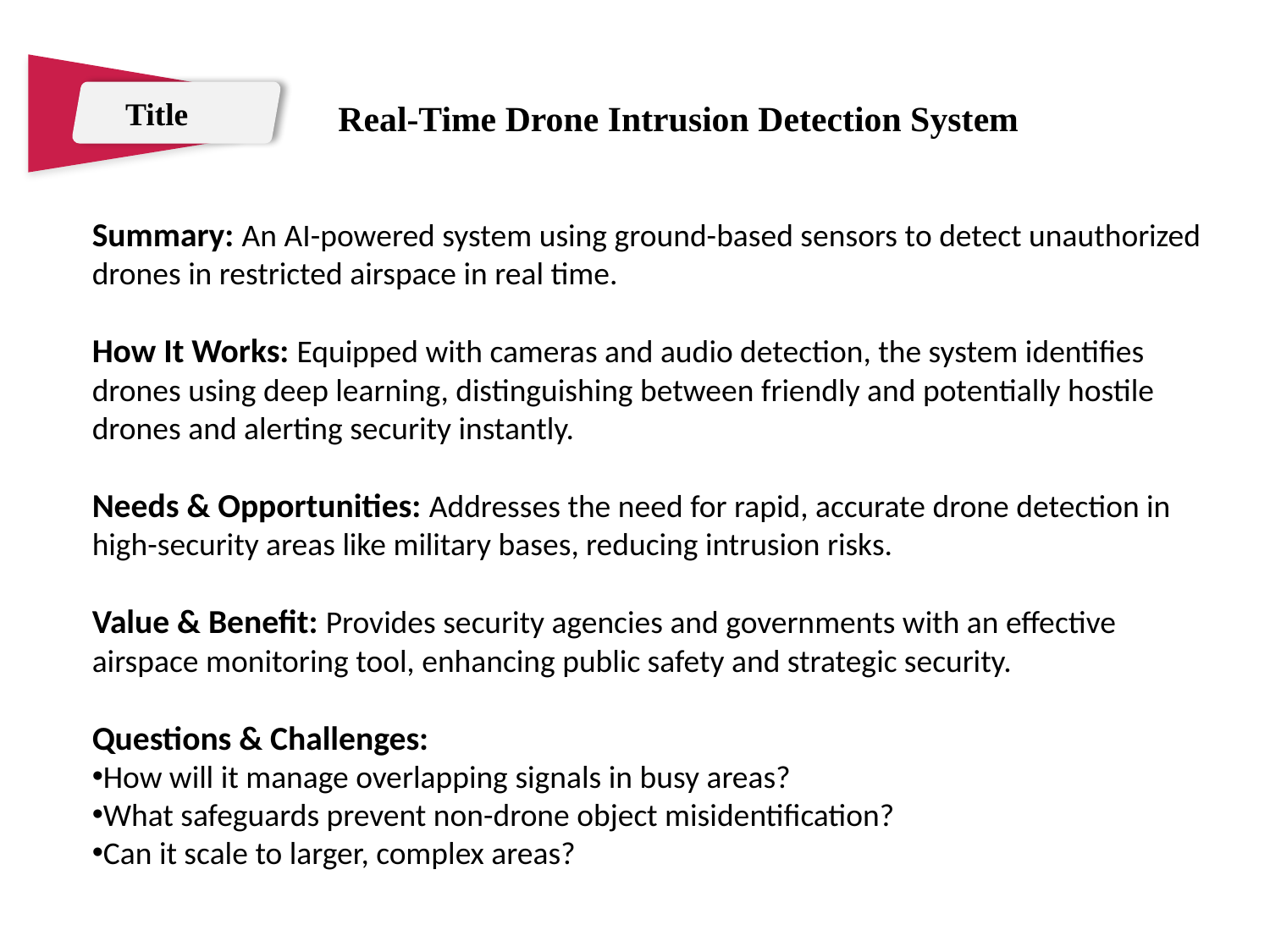

Title

Real-Time Drone Intrusion Detection System
Summary: An AI-powered system using ground-based sensors to detect unauthorized drones in restricted airspace in real time.

How It Works: Equipped with cameras and audio detection, the system identifies drones using deep learning, distinguishing between friendly and potentially hostile drones and alerting security instantly.

Needs & Opportunities: Addresses the need for rapid, accurate drone detection in high-security areas like military bases, reducing intrusion risks.

Value & Benefit: Provides security agencies and governments with an effective airspace monitoring tool, enhancing public safety and strategic security.

Questions & Challenges:
How will it manage overlapping signals in busy areas?
What safeguards prevent non-drone object misidentification?
Can it scale to larger, complex areas?